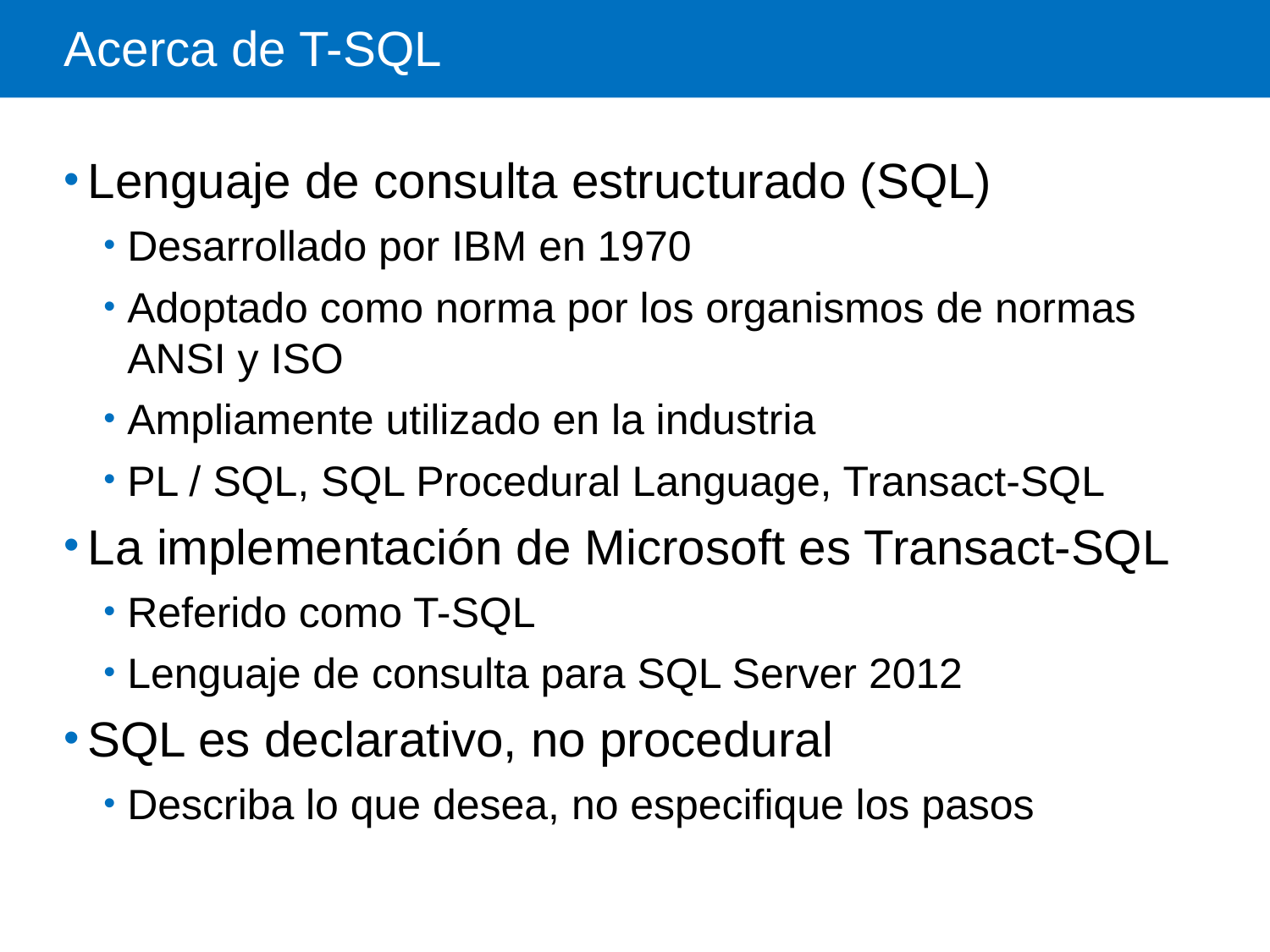

# Acerca de T-SQL
Lenguaje de consulta estructurado (SQL)
Desarrollado por IBM en 1970
Adoptado como norma por los organismos de normas ANSI y ISO
Ampliamente utilizado en la industria
PL / SQL, SQL Procedural Language, Transact-SQL
La implementación de Microsoft es Transact-SQL
Referido como T-SQL
Lenguaje de consulta para SQL Server 2012
SQL es declarativo, no procedural
Describa lo que desea, no especifique los pasos